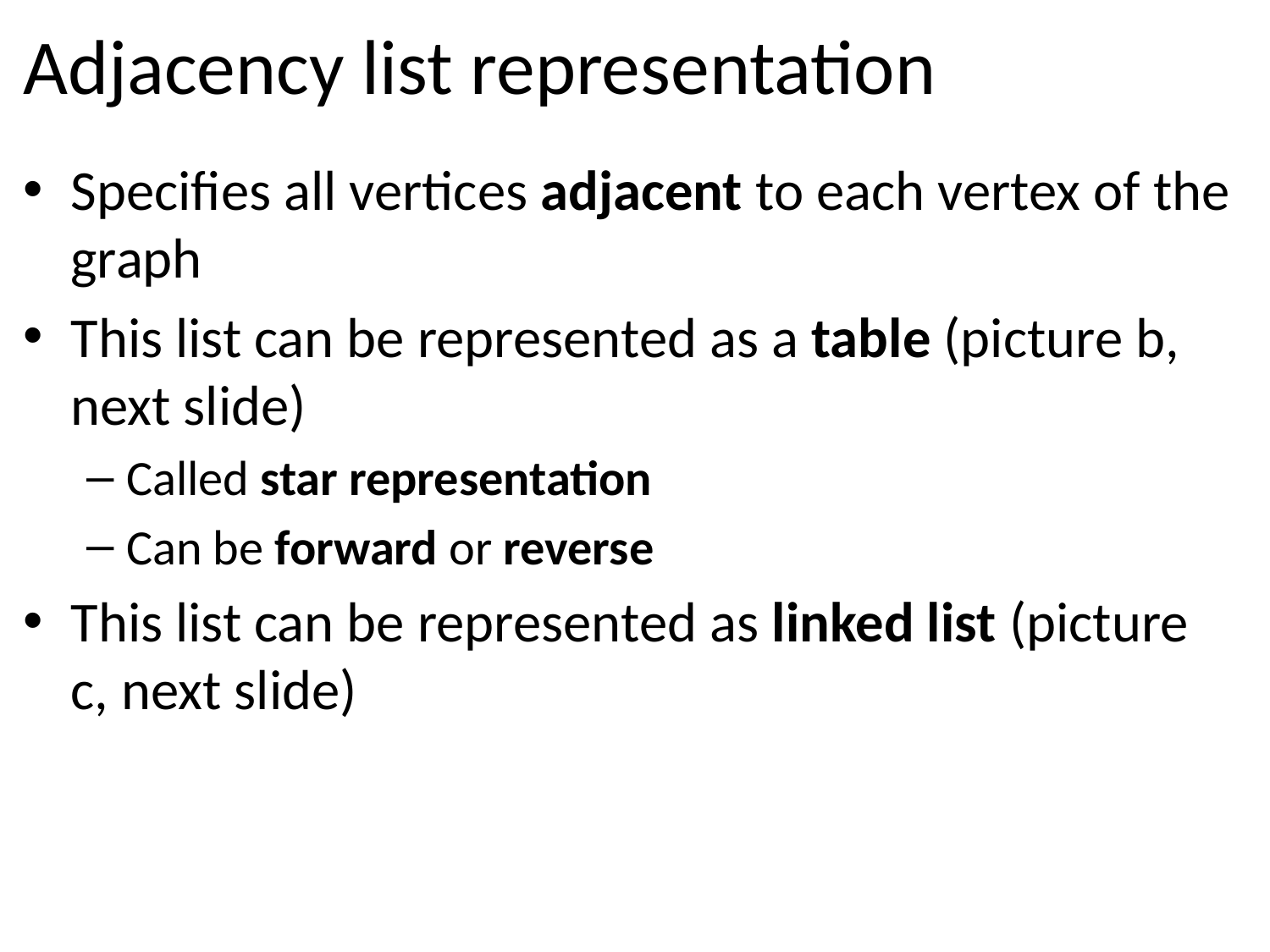

# Adjacency list representation
Specifies all vertices adjacent to each vertex of the graph
This list can be represented as a table (picture b, next slide)
Called star representation
Can be forward or reverse
This list can be represented as linked list (picture c, next slide)